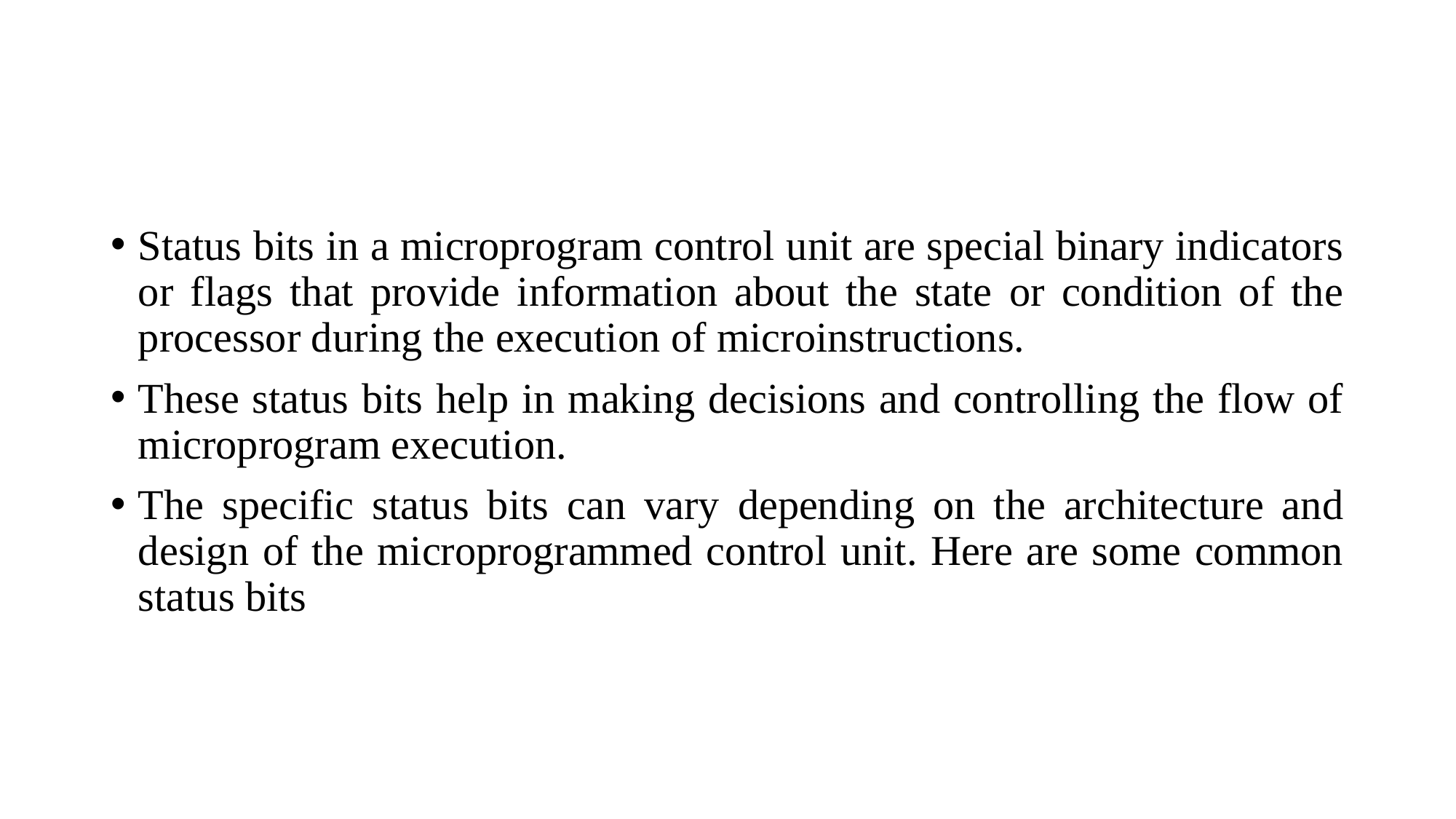

#
Status bits in a microprogram control unit are special binary indicators or flags that provide information about the state or condition of the processor during the execution of microinstructions.
These status bits help in making decisions and controlling the flow of microprogram execution.
The specific status bits can vary depending on the architecture and design of the microprogrammed control unit. Here are some common status bits